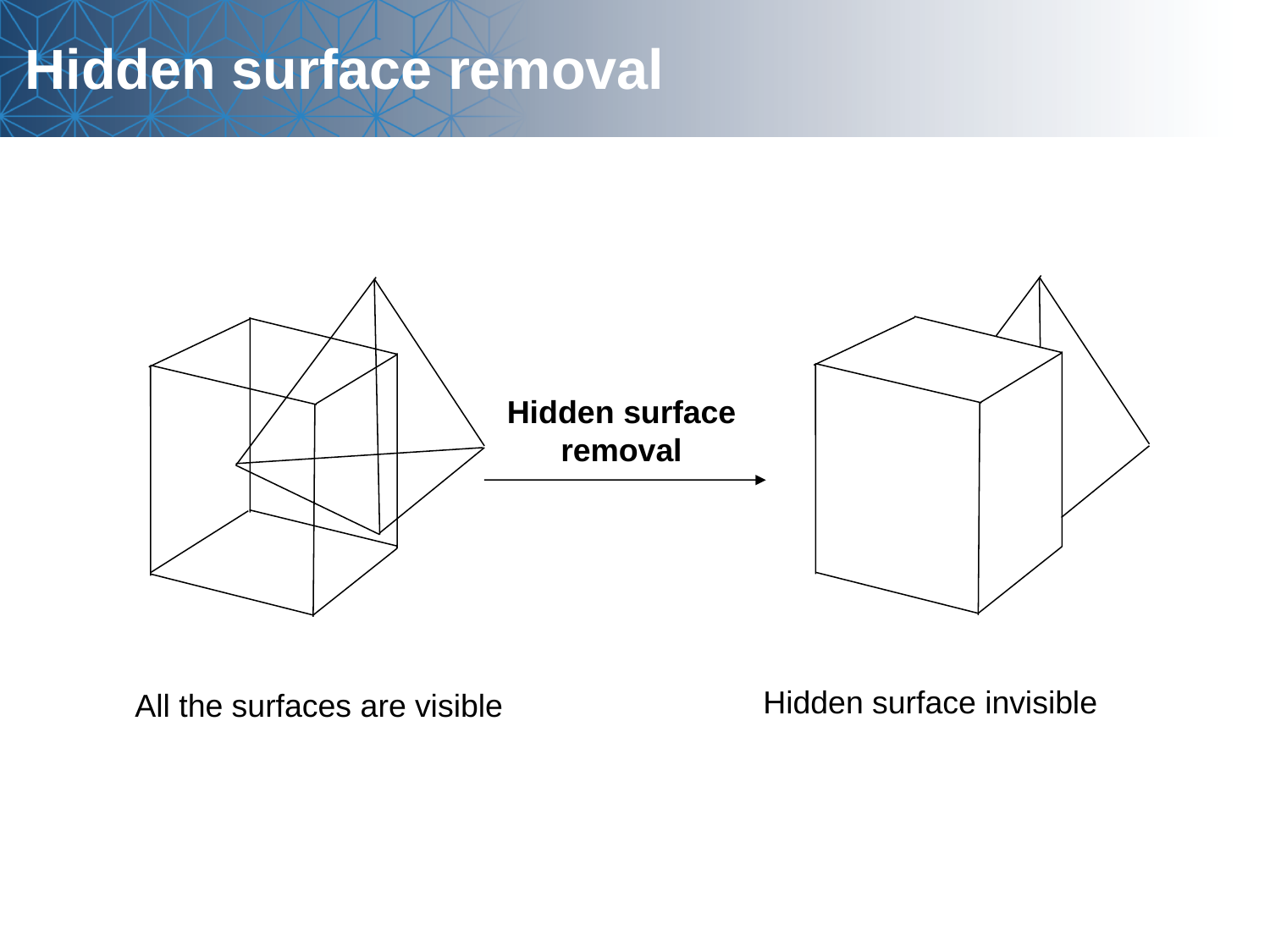

# Hidden surface removal

Hidden surface removal

Hidden surface invisible
All the surfaces are visible